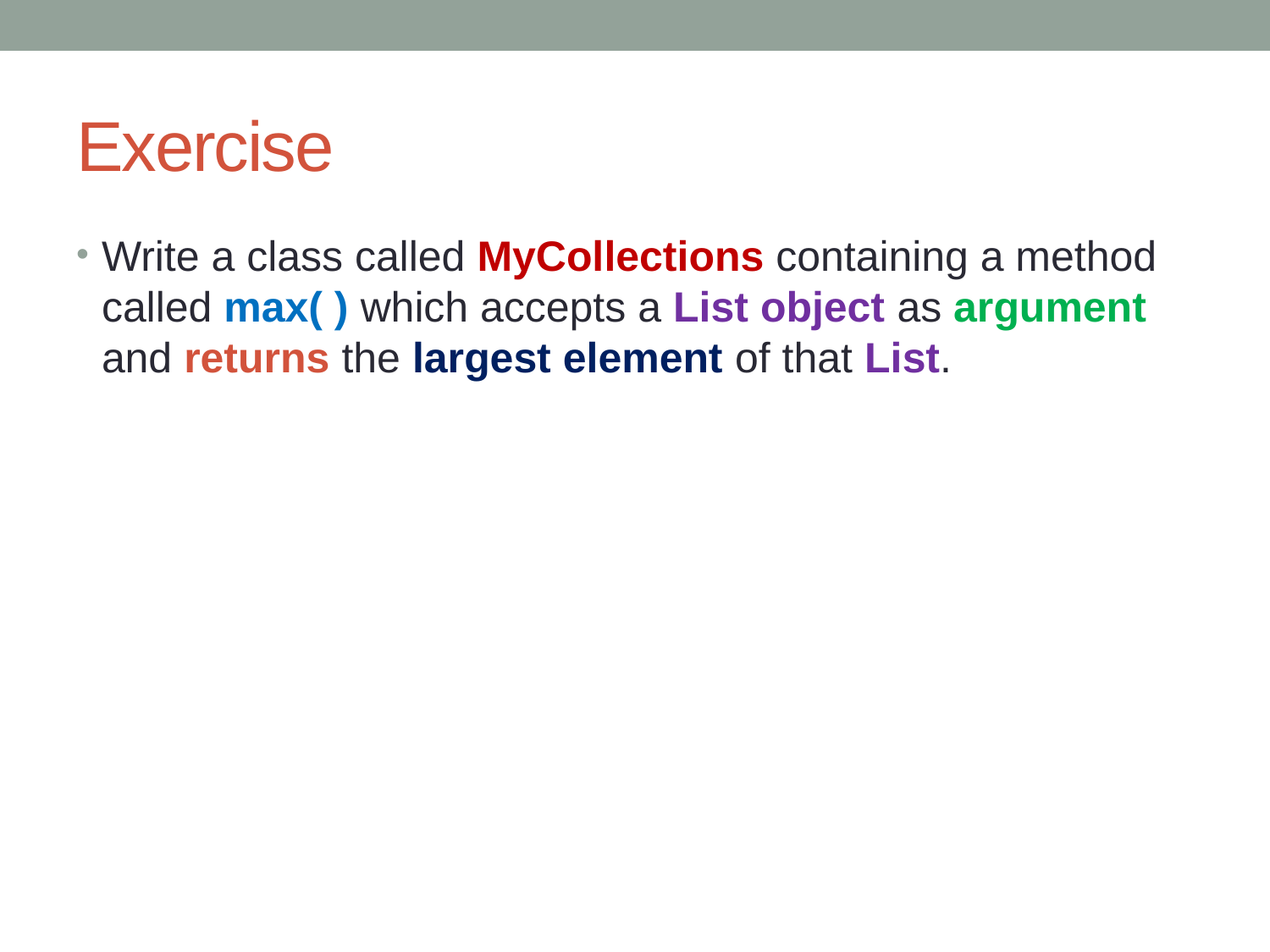

# Exercise
Write a class called MyCollections containing a method called max( ) which accepts a List object as argument and returns the largest element of that List.